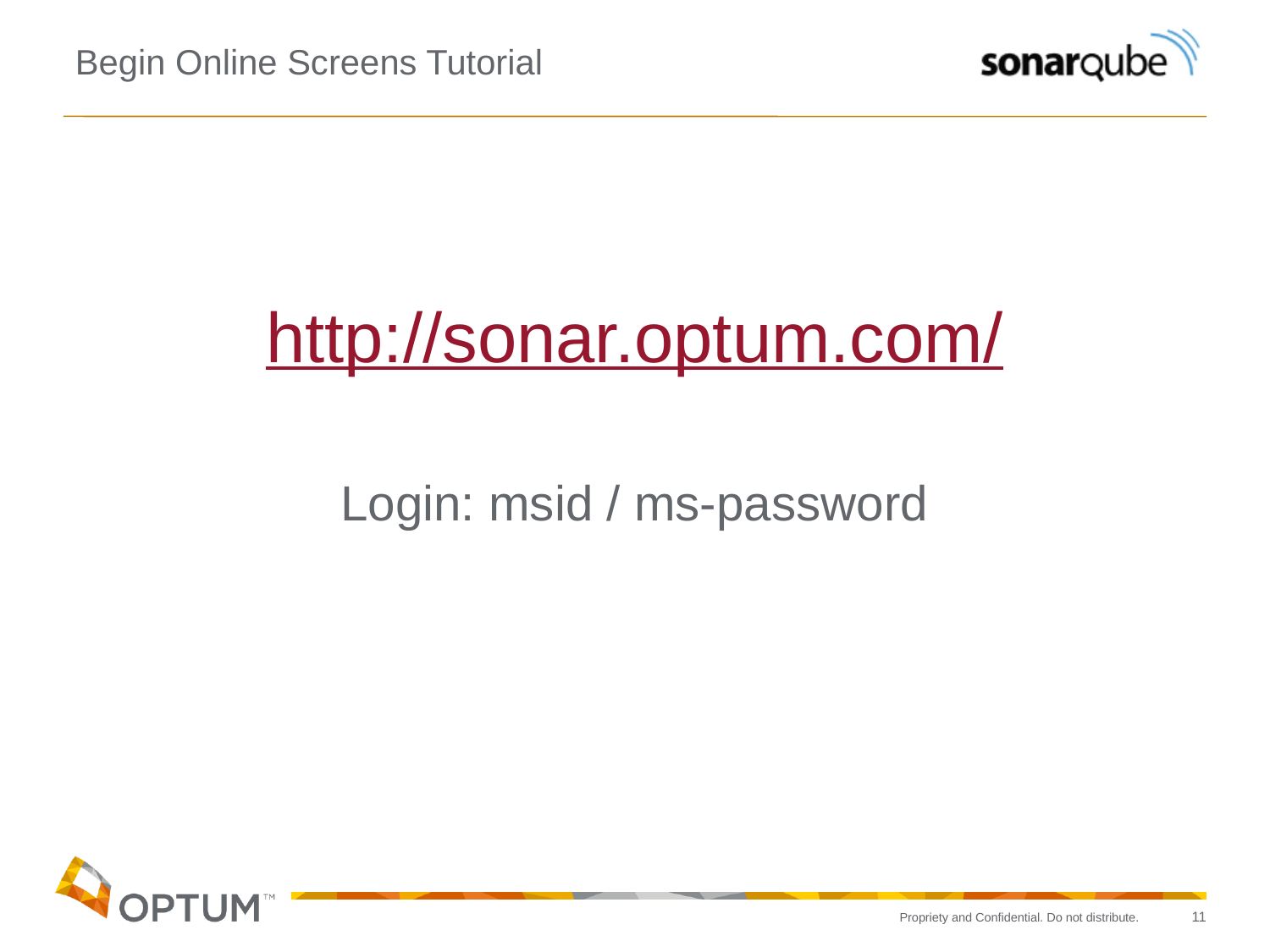

Begin Online Screens Tutorial
http://sonar.optum.com/
Login: msid / ms-password

11